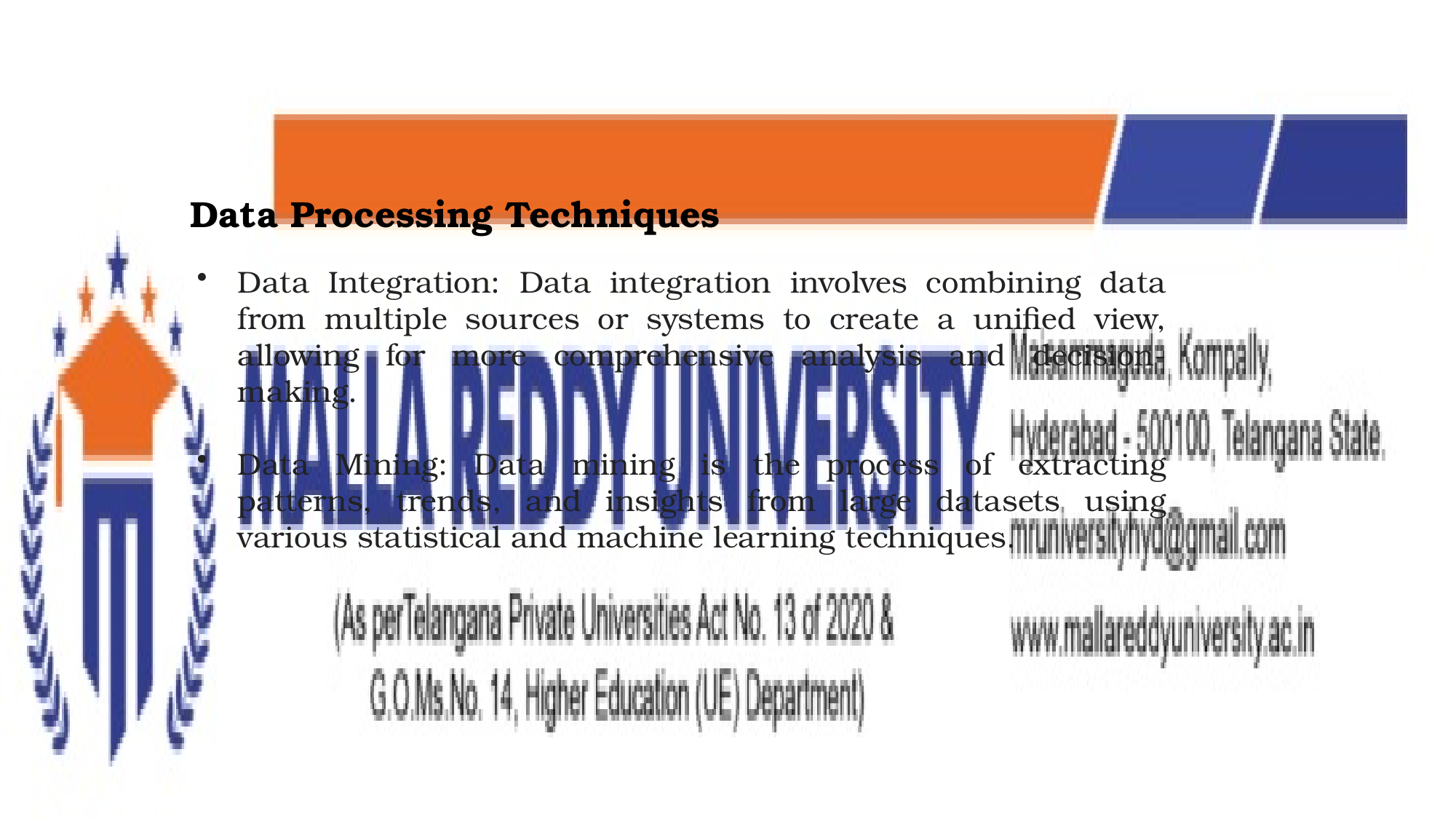

Data Processing Techniques
Data Integration: Data integration involves combining data from multiple sources or systems to create a unified view, allowing for more comprehensive analysis and decision-making.

Data Mining: Data mining is the process of extracting patterns, trends, and insights from large datasets using various statistical and machine learning techniques.